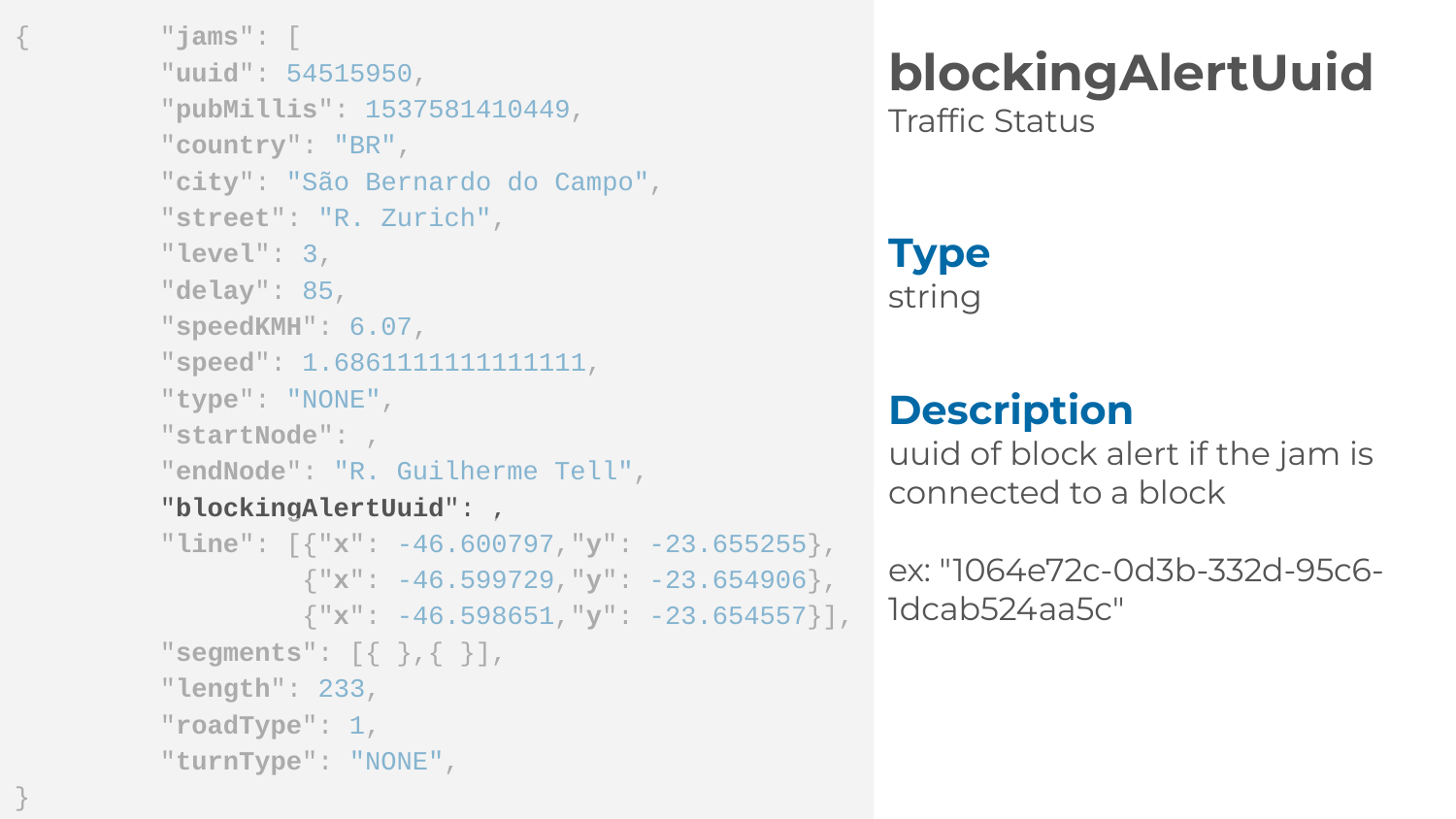

{
"jams": [
"uuid": 54515950,
"pubMillis": 1537581410449,
"country": "BR",
"city": "São Bernardo do Campo",
"street": "R. Zurich",
"level": 3,
"delay": 85,
"speedKMH": 6.07,
"speed": 1.6861111111111111,
"type": "NONE",
"endNode": "R. Guilherme Tell",
"blockingAlertUuid": ,
"line": [{"x": -46.600797,"y": -23.655255},
         {"x": -46.599729,"y": -23.654906},
         {"x": -46.598651,"y": -23.654557}],
"segments": [{ },{ }],
"length": 233,
"roadType": 1,
"turnType": "NONE",
}

]
}
{	"jams": [
"uuid": 54515950,
"pubMillis": 1537581410449,
"country": "BR",
"city": "São Bernardo do Campo",
"street": "R. Zurich",
"level": 3,
"delay": 85,
"speedKMH": 6.07,
"speed": 1.6861111111111111,
"type": "NONE",
"startNode": ,
"endNode": "R. Guilherme Tell",
"blockingAlertUuid": ,
"line": [{"x": -46.600797,"y": -23.655255},
         {"x": -46.599729,"y": -23.654906},
         {"x": -46.598651,"y": -23.654557}],
"segments": [{ },{ }],
"length": 233,
"roadType": 1,
"turnType": "NONE",
}

]
}

blockingAlertUuid
Traffic Status
Type
string
Description
uuid of block alert if the jam is connected to a block

ex: "1064e72c-0d3b-332d-95c6-1dcab524aa5c"